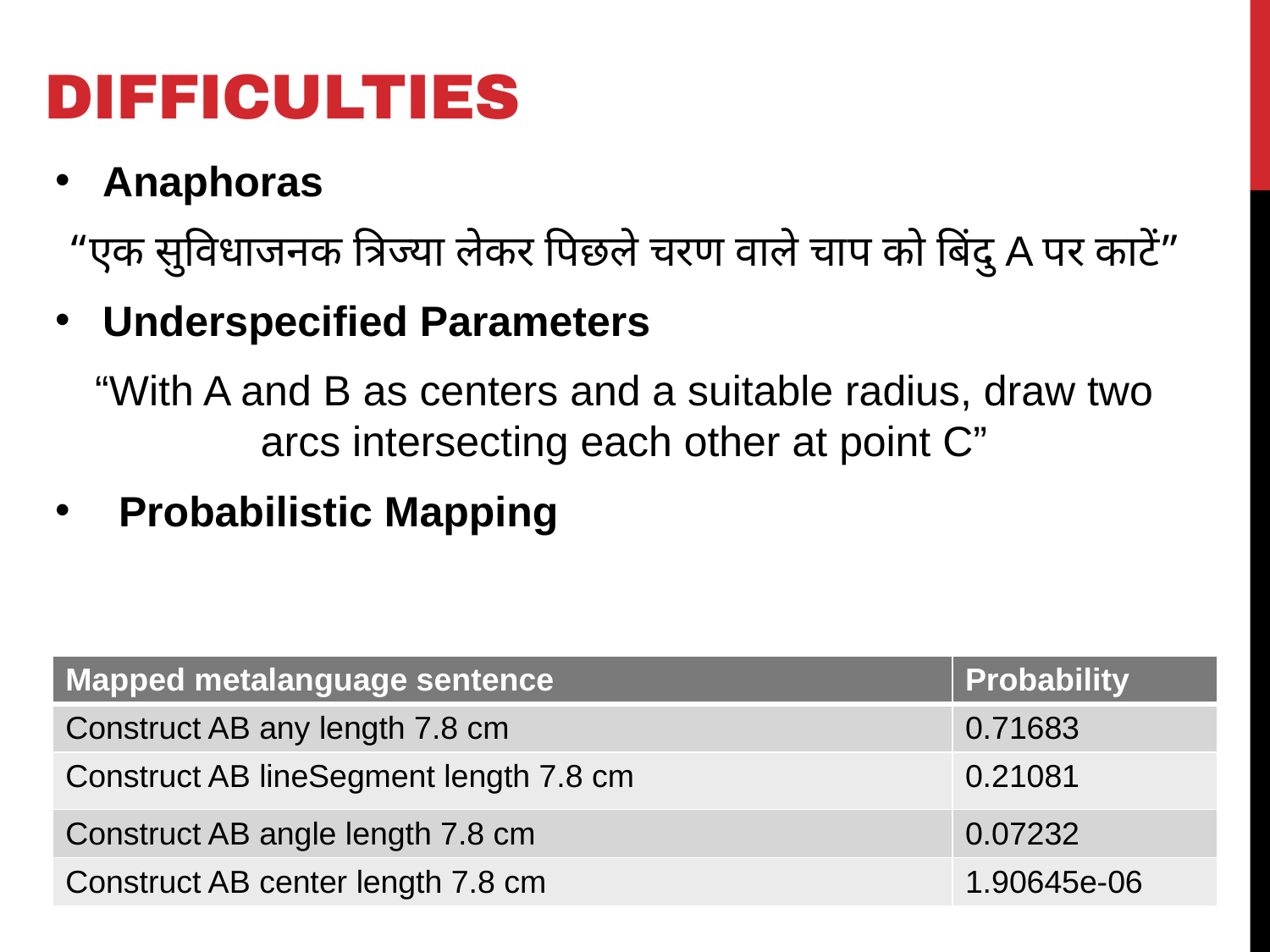

# difficulties
Anaphoras
“एक सुविधाजनक त्रिज्या लेकर पिछले चरण वाले चाप को बिंदु A पर काटें”
Underspecified Parameters
“With A and B as centers and a suitable radius, draw two arcs intersecting each other at point C”
Probabilistic Mapping

| Mapped metalanguage sentence | Probability |
| --- | --- |
| Construct AB any length 7.8 cm | 0.71683 |
| Construct AB lineSegment length 7.8 cm | 0.21081 |
| Construct AB angle length 7.8 cm | 0.07232 |
| Construct AB center length 7.8 cm | 1.90645e-06 |